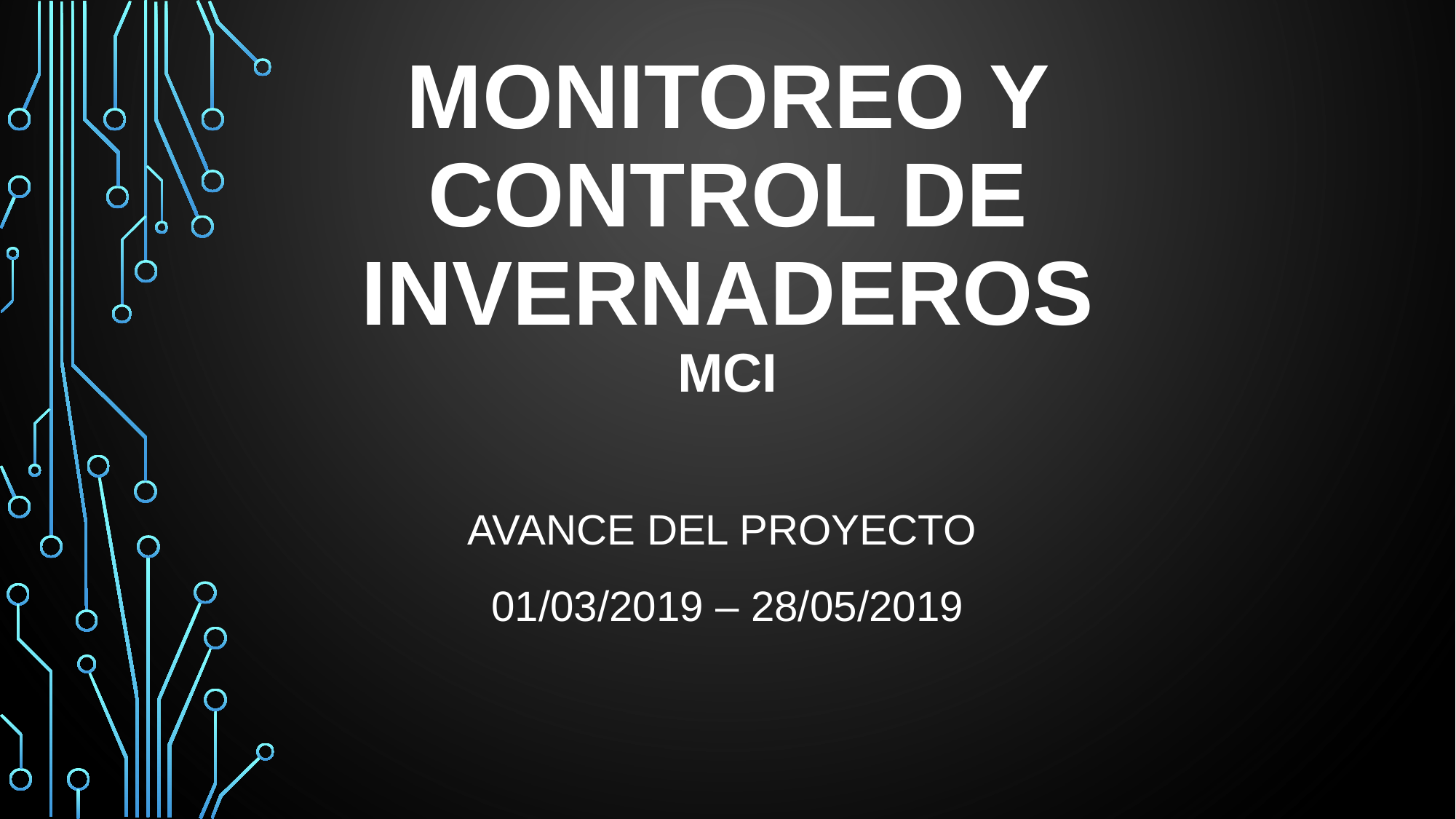

# Monitoreo y control de invernaderos mci
Avance del proyecto
01/03/2019 – 28/05/2019